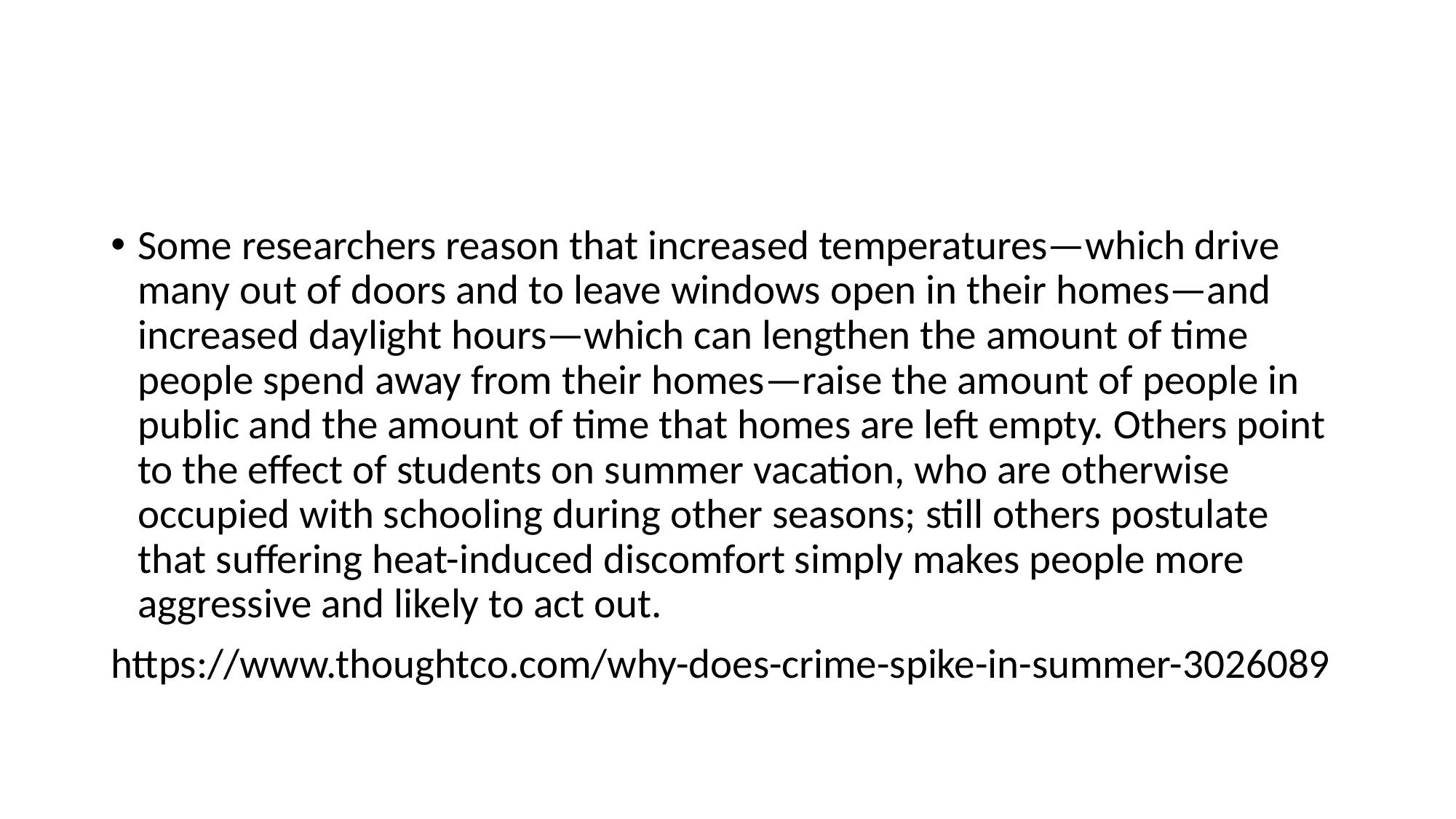

Some researchers reason that increased temperatures—which drive many out of doors and to leave windows open in their homes—and increased daylight hours—which can lengthen the amount of time people spend away from their homes—raise the amount of people in public and the amount of time that homes are left empty. Others point to the effect of students on summer vacation, who are otherwise occupied with schooling during other seasons; still others postulate that suffering heat-induced discomfort simply makes people more aggressive and likely to act out.
https://www.thoughtco.com/why-does-crime-spike-in-summer-3026089